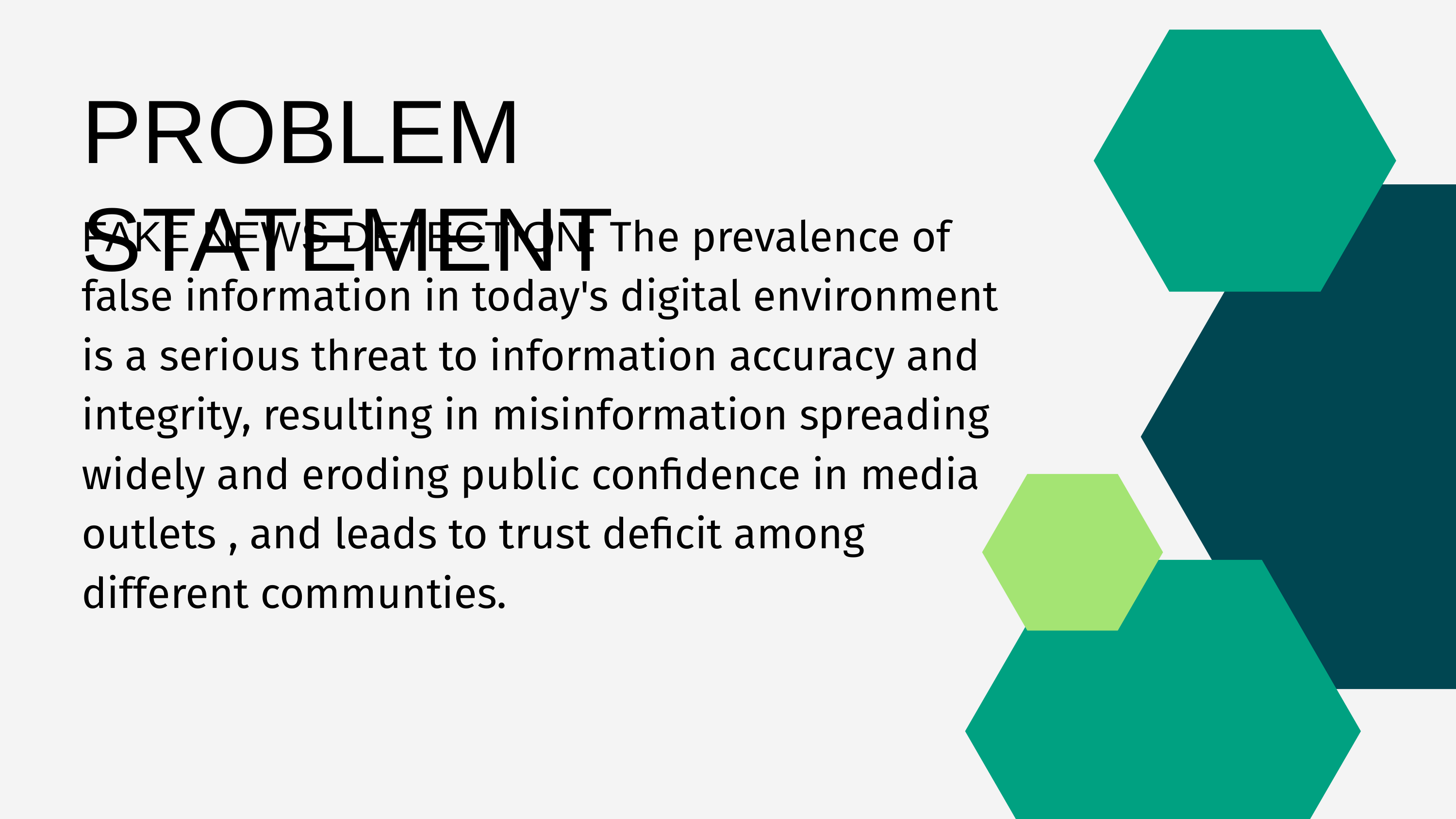

PROBLEM STATEMENT

FAKE NEWS DETECTION: The prevalence of false information in today's digital environment is a serious threat to information accuracy and integrity, resulting in misinformation spreading widely and eroding public confidence in media outlets , and leads to trust deficit among different communties.